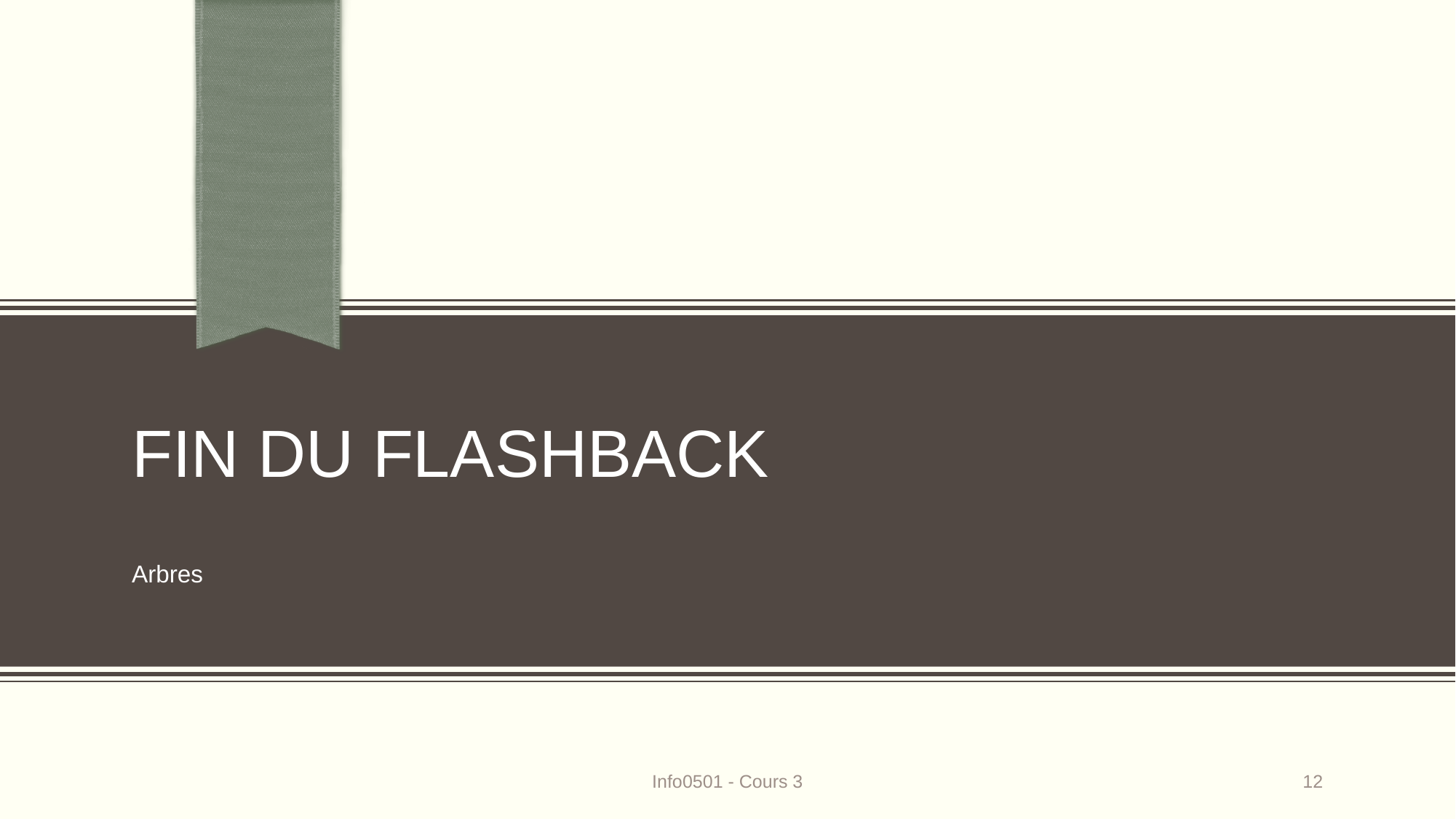

# FIN DU FLASHBACK
Arbres
Info0501 - Cours 3
12